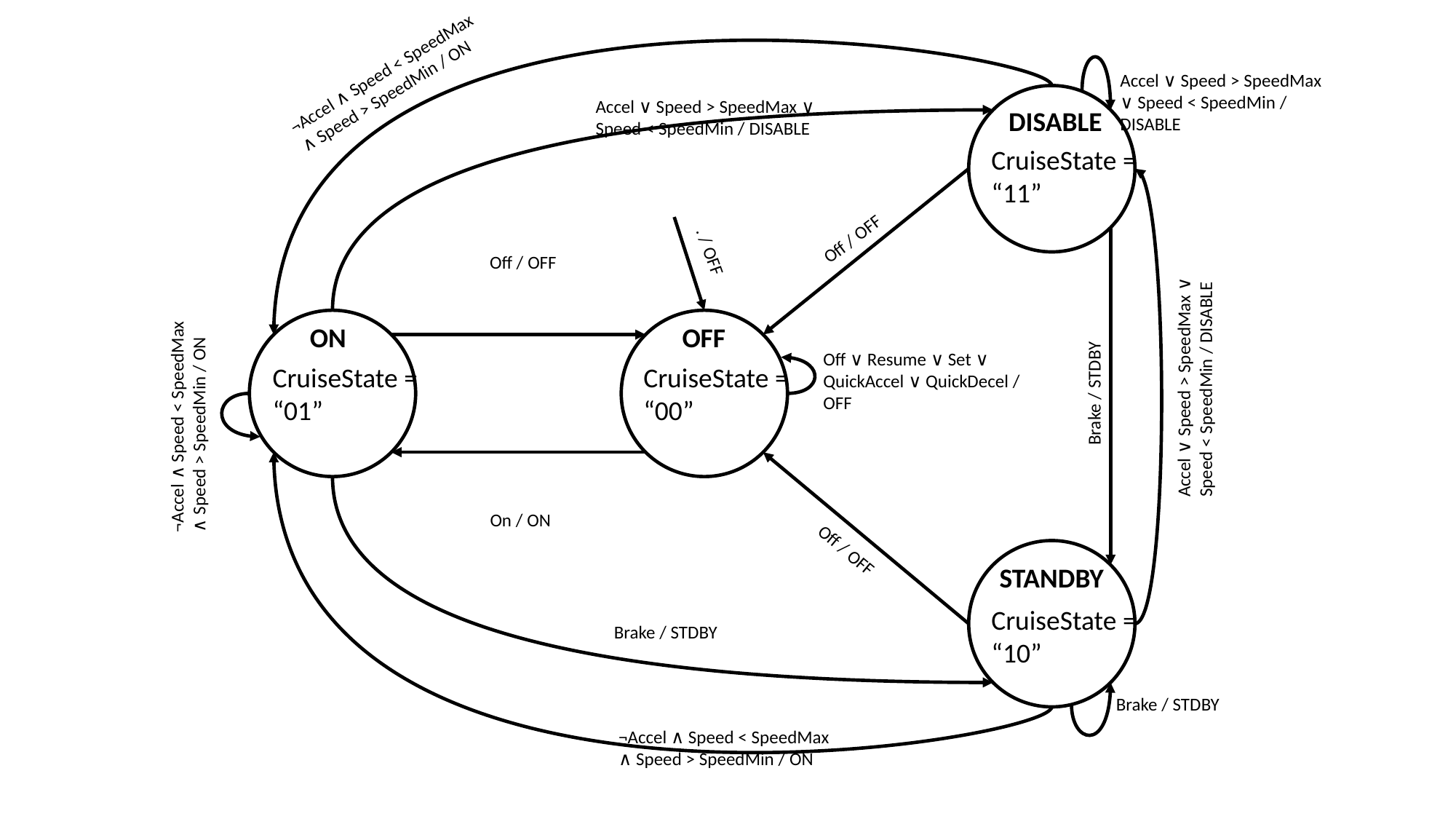

¬Accel ∧ Speed < SpeedMax ∧ Speed > SpeedMin / ON
Accel ∨ Speed > SpeedMax ∨ Speed < SpeedMin / DISABLE

Accel ∨ Speed > SpeedMax ∨ Speed < SpeedMin / DISABLE
DISABLE
CruiseState = “11”
Off / OFF
. / OFF
Off / OFF

ON
OFF
Off ∨ Resume ∨ Set ∨ QuickAccel ∨ QuickDecel / OFF
CruiseState = “01”
CruiseState = “00”
Accel ∨ Speed > SpeedMax ∨ Speed < SpeedMin / DISABLE
Brake / STDBY
¬Accel ∧ Speed < SpeedMax ∧ Speed > SpeedMin / ON
On / ON
Off / OFF

STANDBY
CruiseState = “10”
Brake / STDBY
Brake / STDBY
¬Accel ∧ Speed < SpeedMax ∧ Speed > SpeedMin / ON